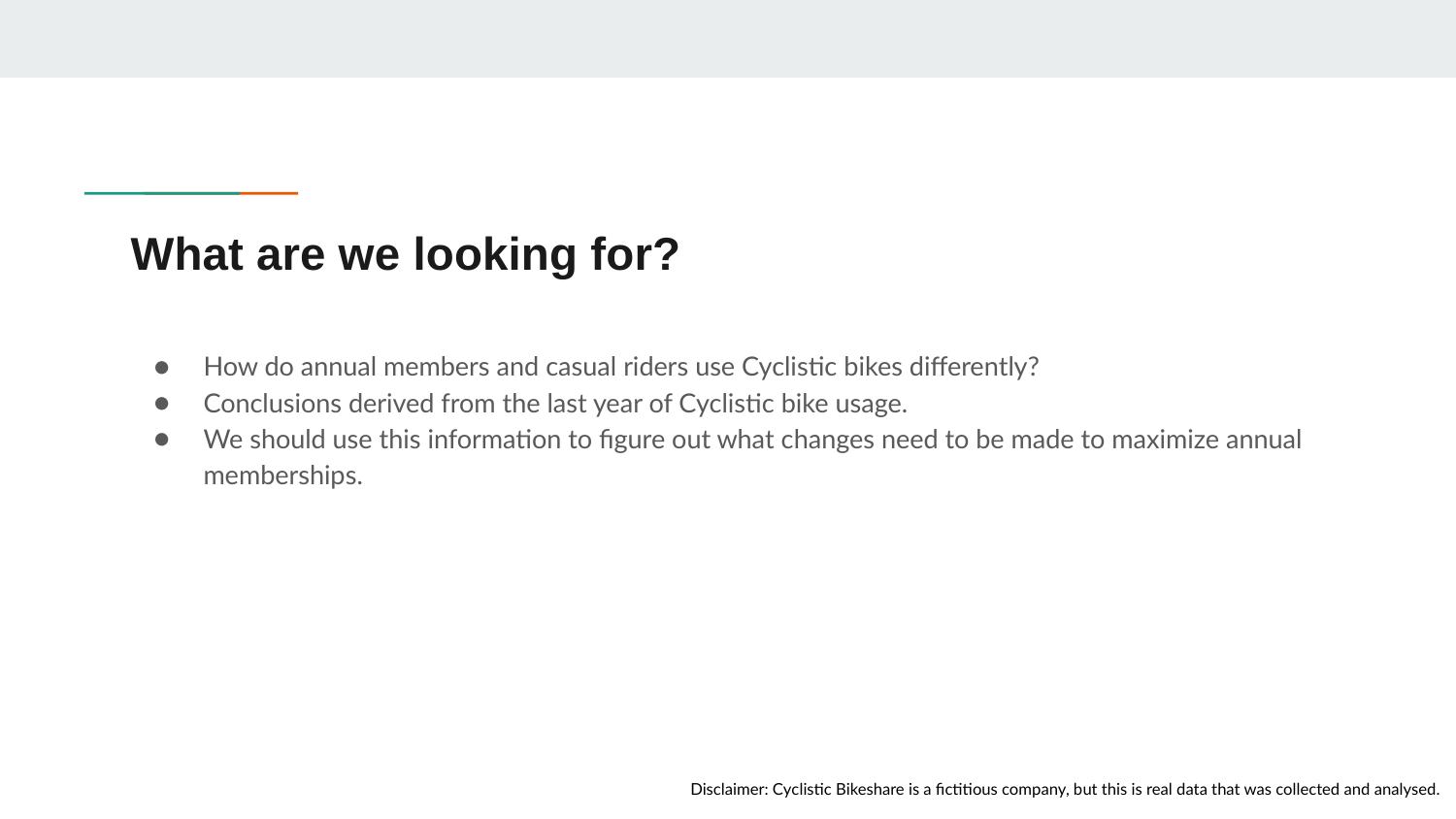

# What are we looking for?
How do annual members and casual riders use Cyclistic bikes differently?
Conclusions derived from the last year of Cyclistic bike usage.
We should use this information to figure out what changes need to be made to maximize annual memberships.
Disclaimer: Cyclistic Bikeshare is a fictitious company, but this is real data that was collected and analysed.